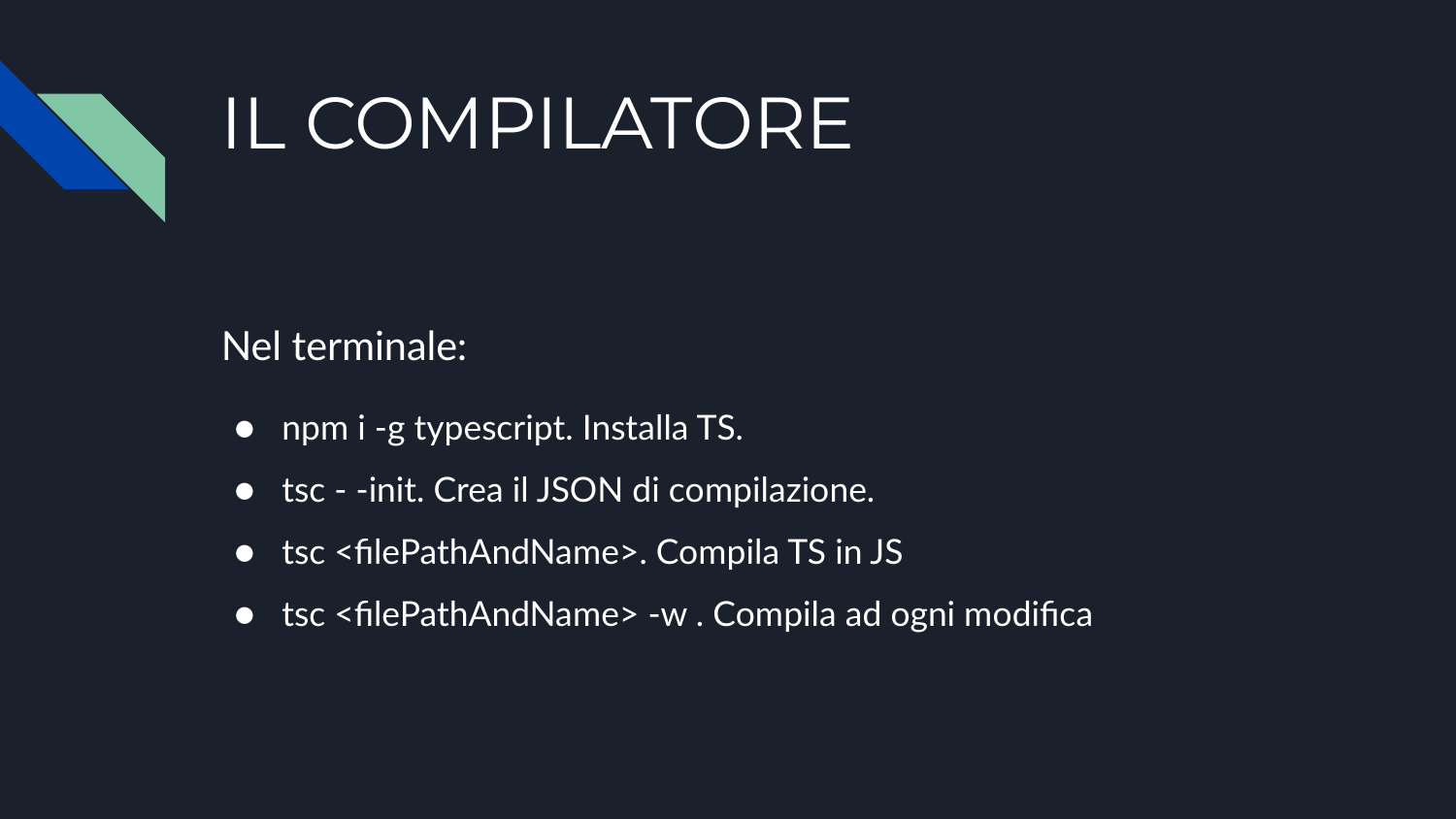

# IL COMPILATORE
Nel terminale:
npm i -g typescript. Installa TS.
tsc - -init. Crea il JSON di compilazione.
tsc <filePathAndName>. Compila TS in JS
tsc <filePathAndName> -w . Compila ad ogni modifica